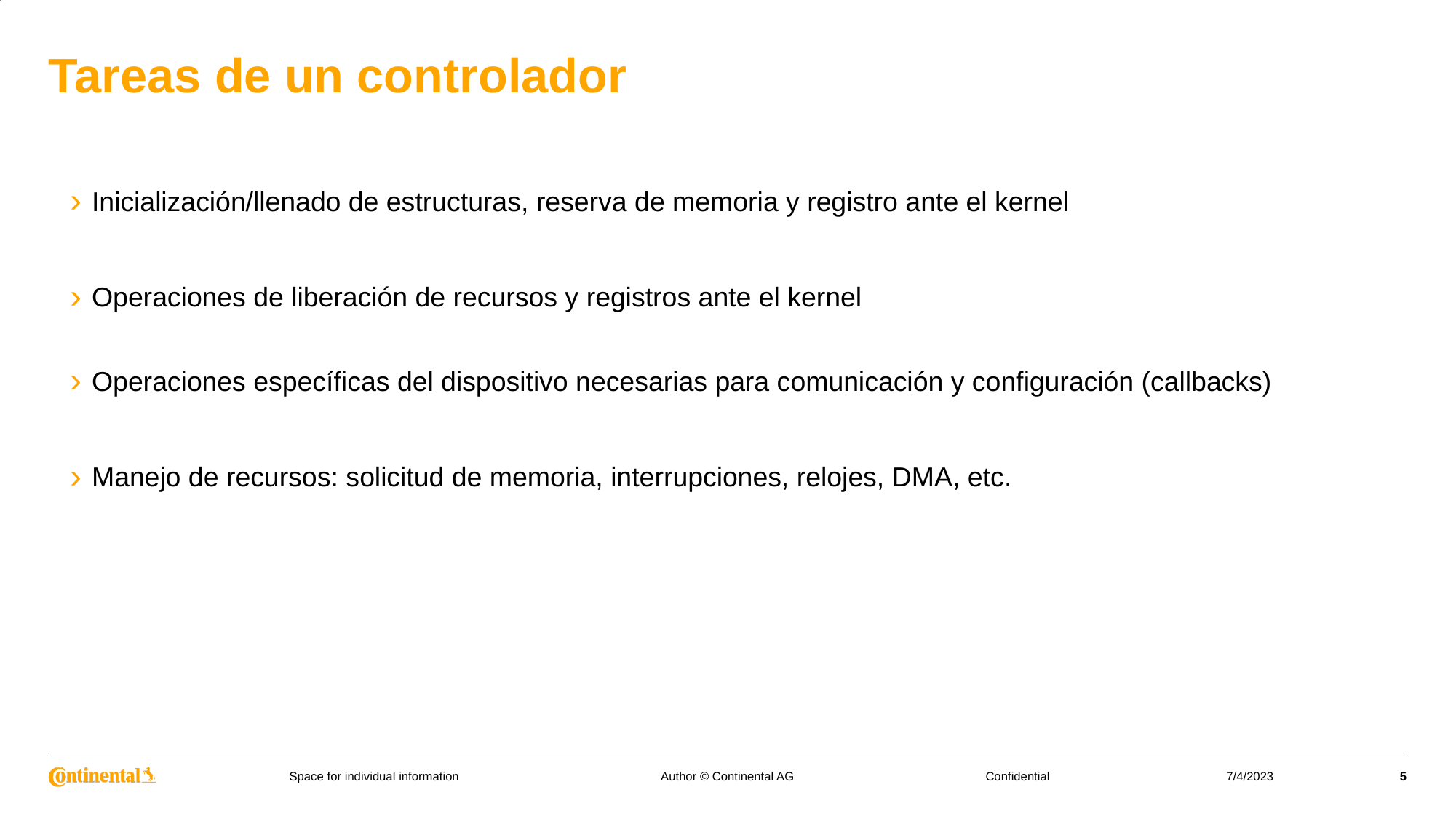

# Tareas de un controlador
Inicialización/llenado de estructuras, reserva de memoria y registro ante el kernel

Operaciones de liberación de recursos y registros ante el kernel

Operaciones específicas del dispositivo necesarias para comunicación y configuración (callbacks)

Manejo de recursos: solicitud de memoria, interrupciones, relojes, DMA, etc.

Author © Continental AG
7/4/2023
5